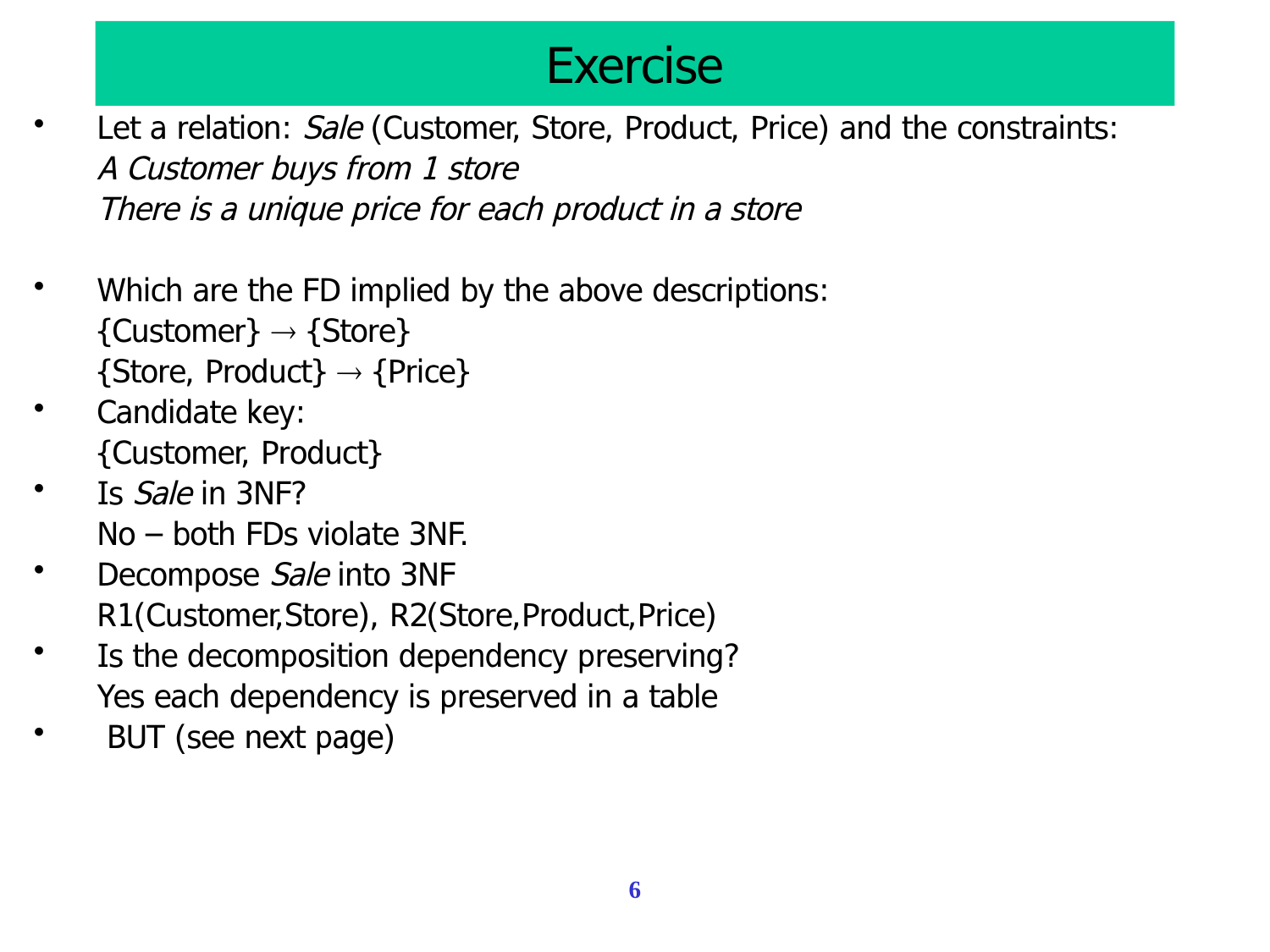

# Exercise
Let a relation: Sale (Customer, Store, Product, Price) and the constraints:
	A Customer buys from 1 store
	There is a unique price for each product in a store

Which are the FD implied by the above descriptions:
	{Customer} → {Store}
	{Store, Product} → {Price}
Candidate key:
	{Customer, Product}
Is Sale in 3NF?
	No – both FDs violate 3NF.
Decompose Sale into 3NF
 	R1(Customer,Store), R2(Store,Product,Price)
Is the decomposition dependency preserving?
	Yes each dependency is preserved in a table
 BUT (see next page)

6